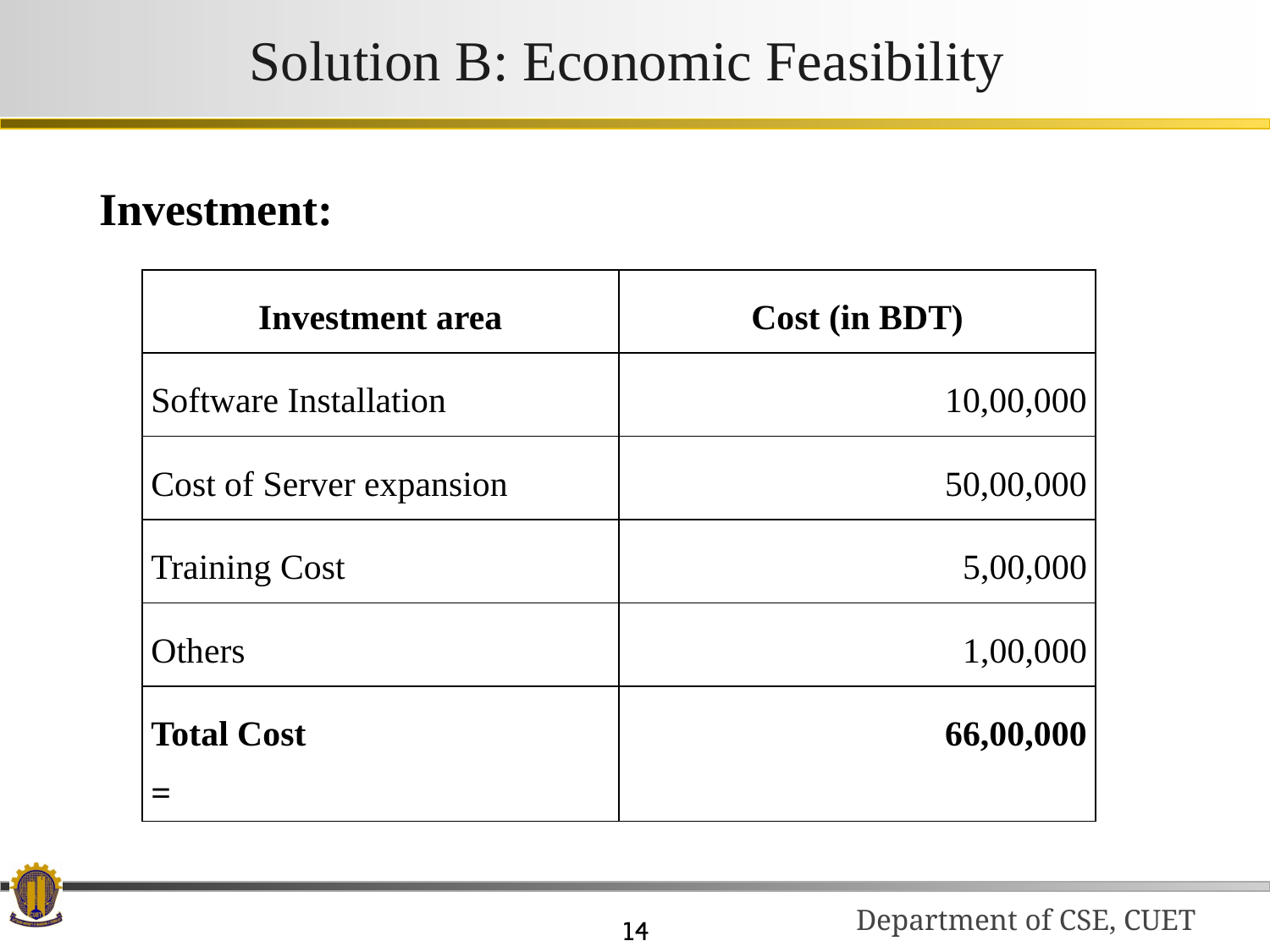

# Solution B: Economic Feasibility
Investment:
| Investment area | Cost (in BDT) |
| --- | --- |
| Software Installation | 10,00,000 |
| Cost of Server expansion | 50,00,000 |
| Training Cost | 5,00,000 |
| Others | 1,00,000 |
| Total Cost = | 66,00,000 |